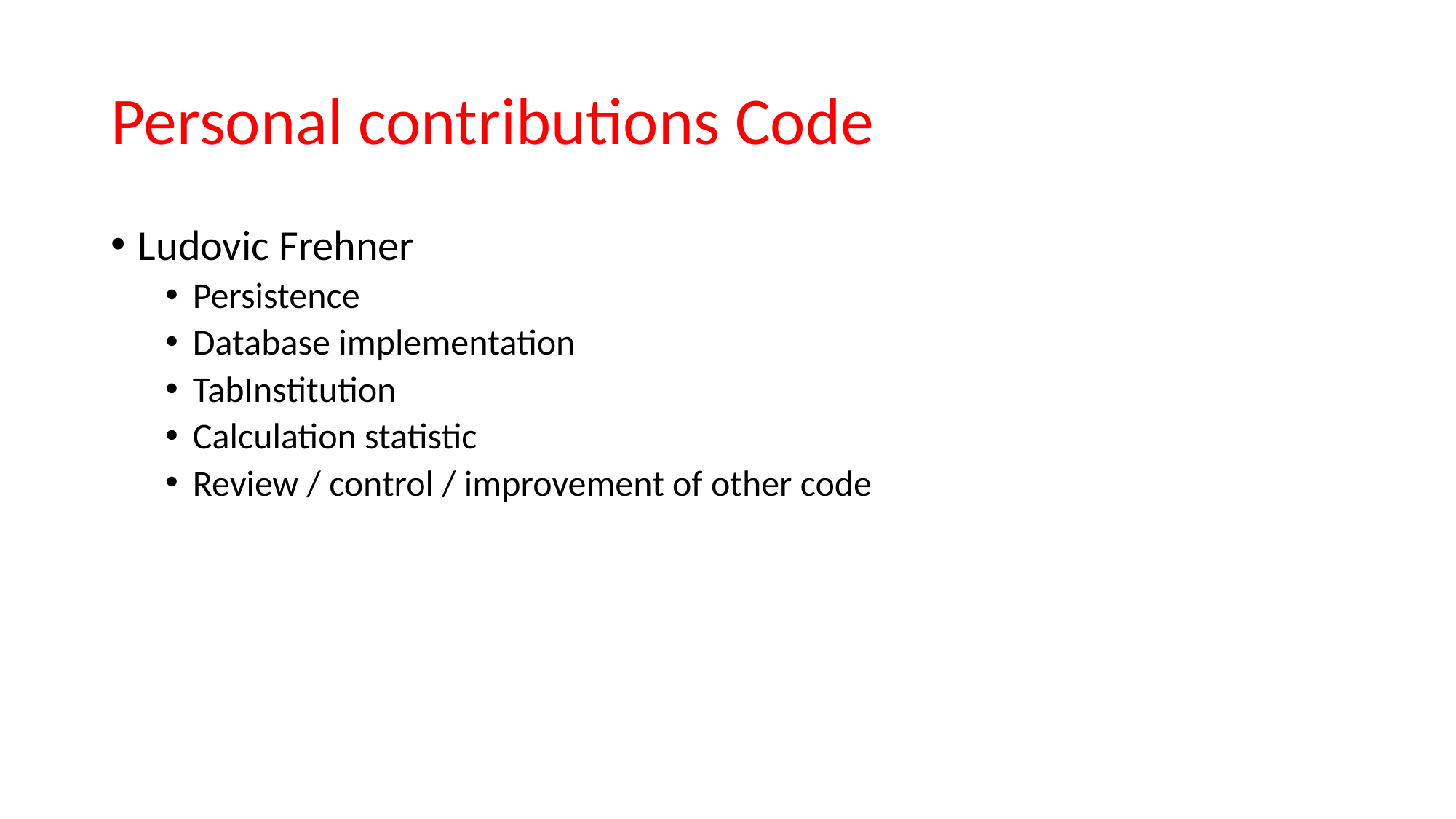

# Personal contributions Code
Ludovic Frehner
Persistence
Database implementation
TabInstitution
Calculation statistic
Review / control / improvement of other code